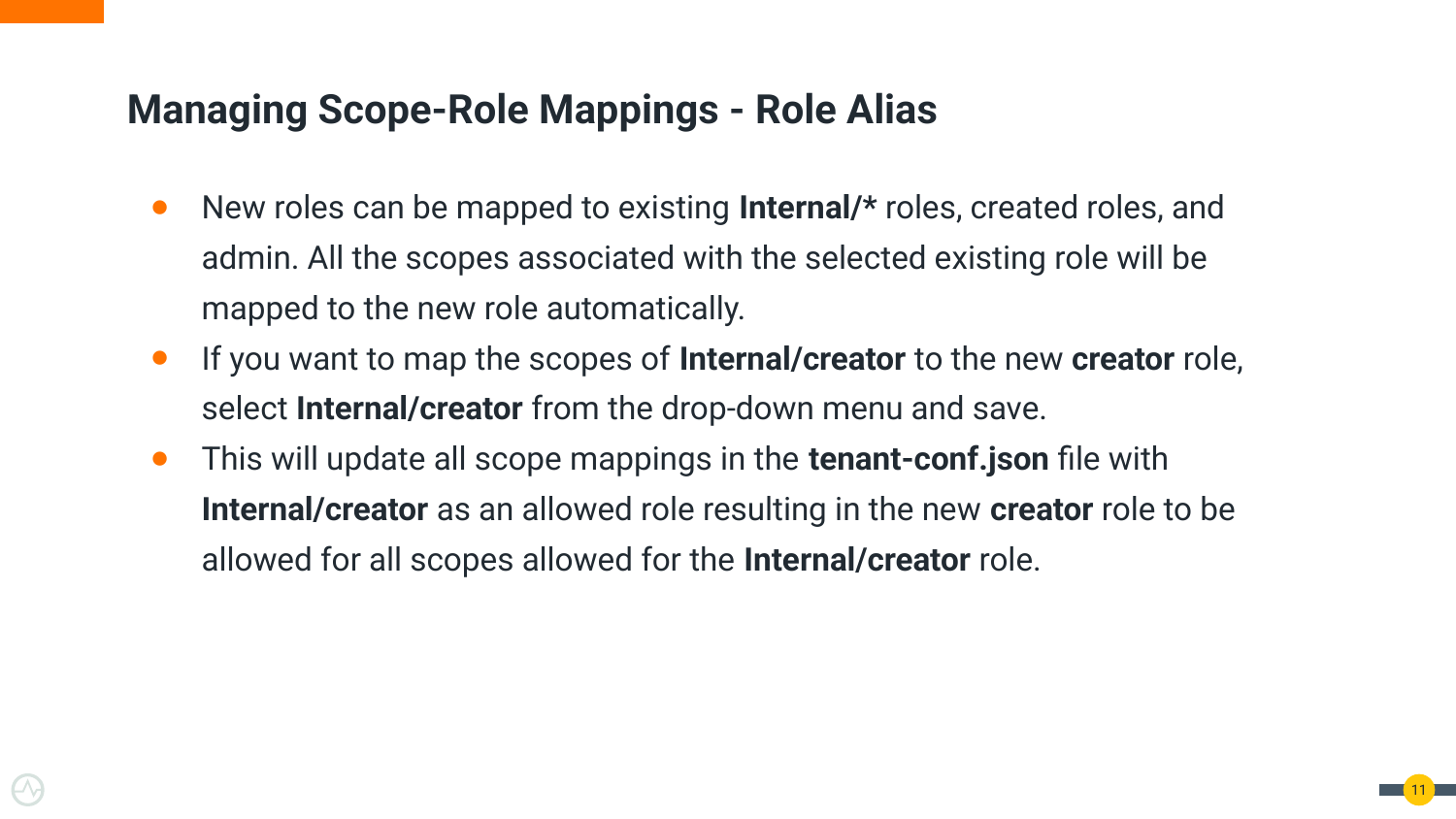

# Managing Scope-Role Mappings - Role Alias
New roles can be mapped to existing Internal/* roles, created roles, and admin. All the scopes associated with the selected existing role will be mapped to the new role automatically.
If you want to map the scopes of Internal/creator to the new creator role, select Internal/creator from the drop-down menu and save.
This will update all scope mappings in the tenant-conf.json file with Internal/creator as an allowed role resulting in the new creator role to be allowed for all scopes allowed for the Internal/creator role.

11